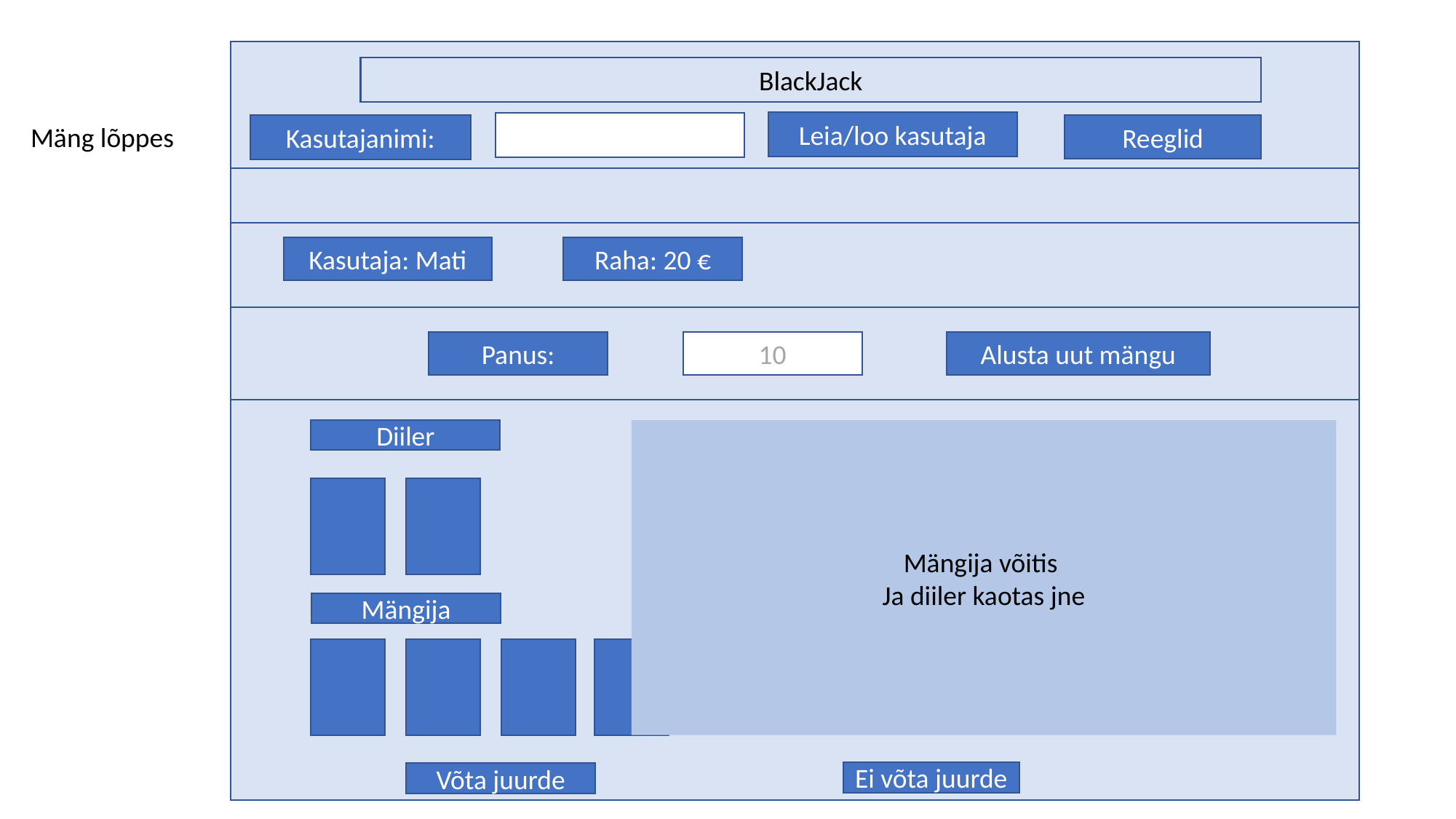

BlackJack
Leia/loo kasutaja

Reeglid
Mäng lõppes
Kasutajanimi:

Kasutaja: Mati
Raha: 20 €
Panus:
10
Alusta uut mängu

Diiler
Mängija võitis
Ja diiler kaotas jne

Mängija

Ei võta juurde
Võta juurde